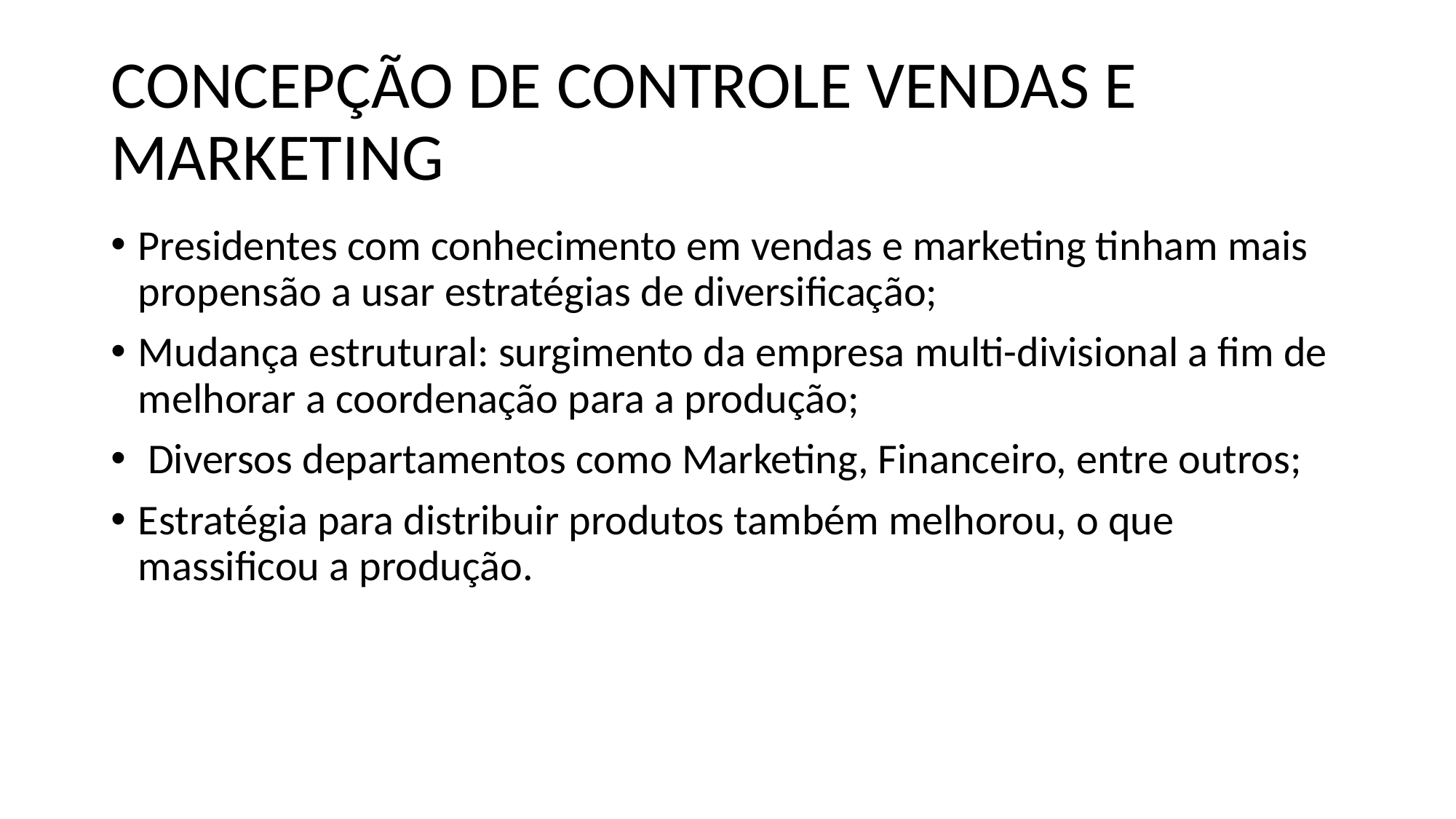

# CONCEPÇÃO DE CONTROLE VENDAS E MARKETING
Presidentes com conhecimento em vendas e marketing tinham mais propensão a usar estratégias de diversificação;
Mudança estrutural: surgimento da empresa multi-divisional a fim de melhorar a coordenação para a produção;
 Diversos departamentos como Marketing, Financeiro, entre outros;
Estratégia para distribuir produtos também melhorou, o que massificou a produção.